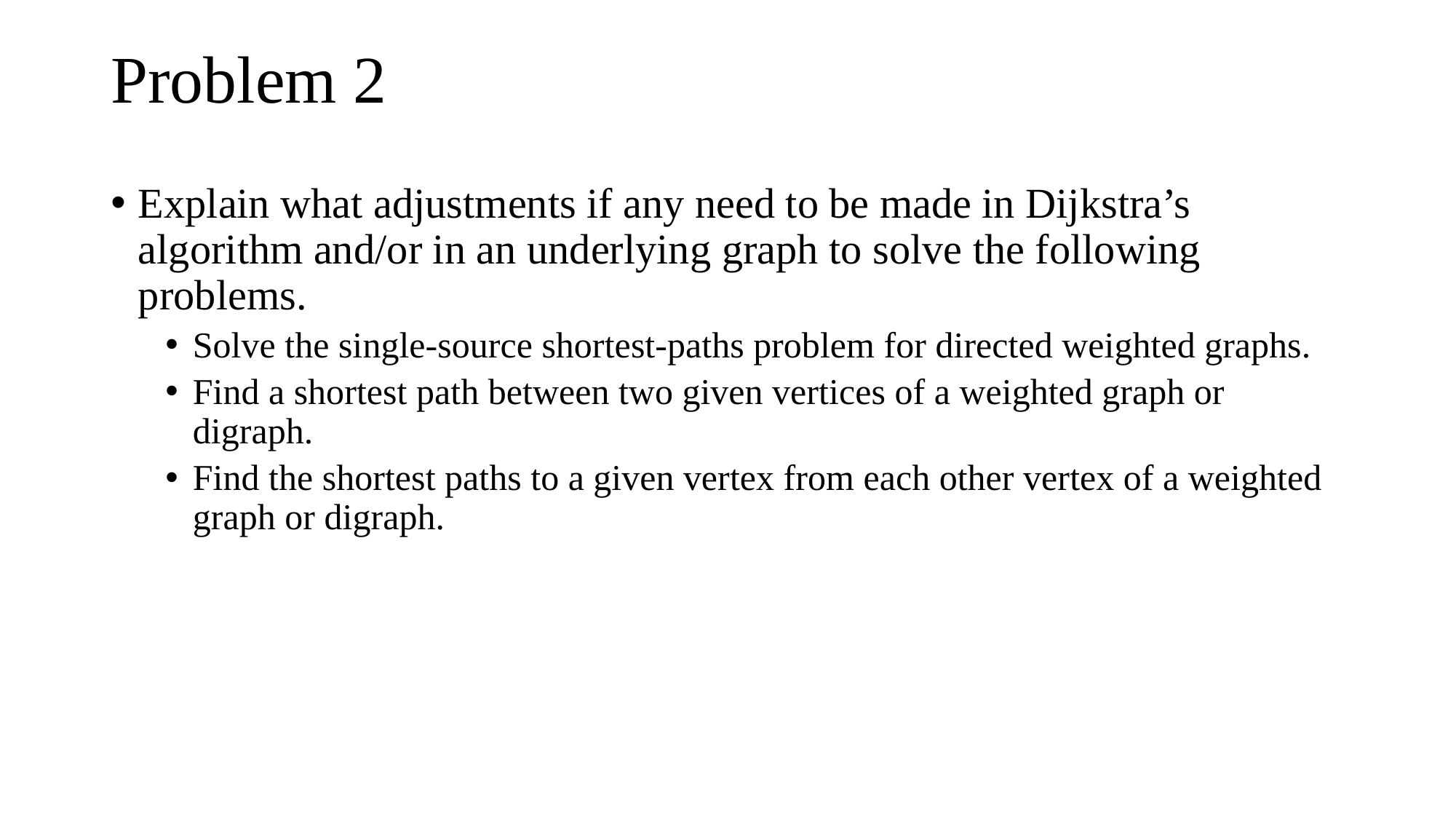

# Problem 2
Explain what adjustments if any need to be made in Dijkstra’s algorithm and/or in an underlying graph to solve the following problems.
Solve the single-source shortest-paths problem for directed weighted graphs.
Find a shortest path between two given vertices of a weighted graph or digraph.
Find the shortest paths to a given vertex from each other vertex of a weighted graph or digraph.